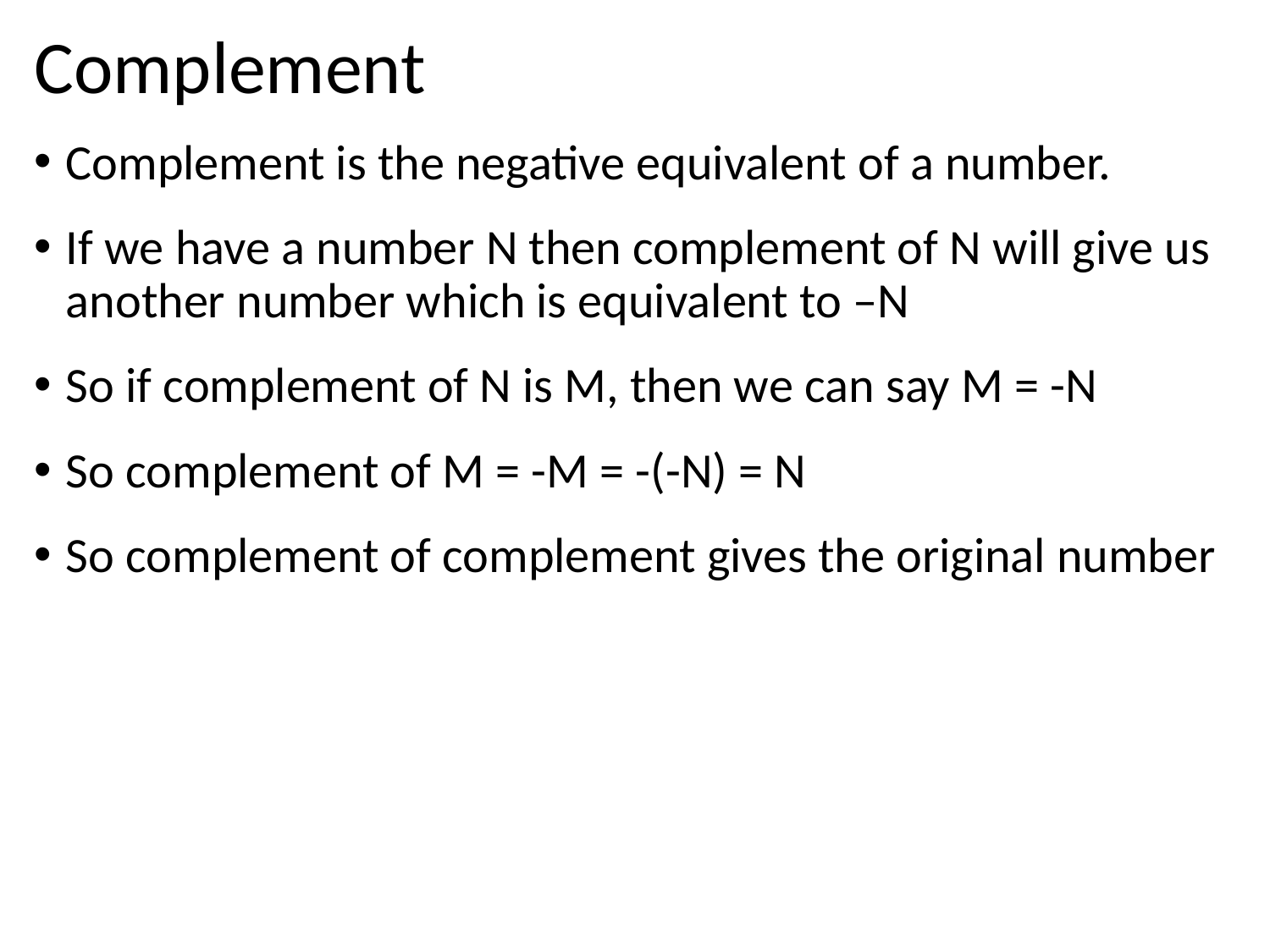

# Complement
Complement is the negative equivalent of a number.
If we have a number N then complement of N will give us another number which is equivalent to –N
So if complement of N is M, then we can say M = -N
So complement of M = -M = -(-N) = N
So complement of complement gives the original number